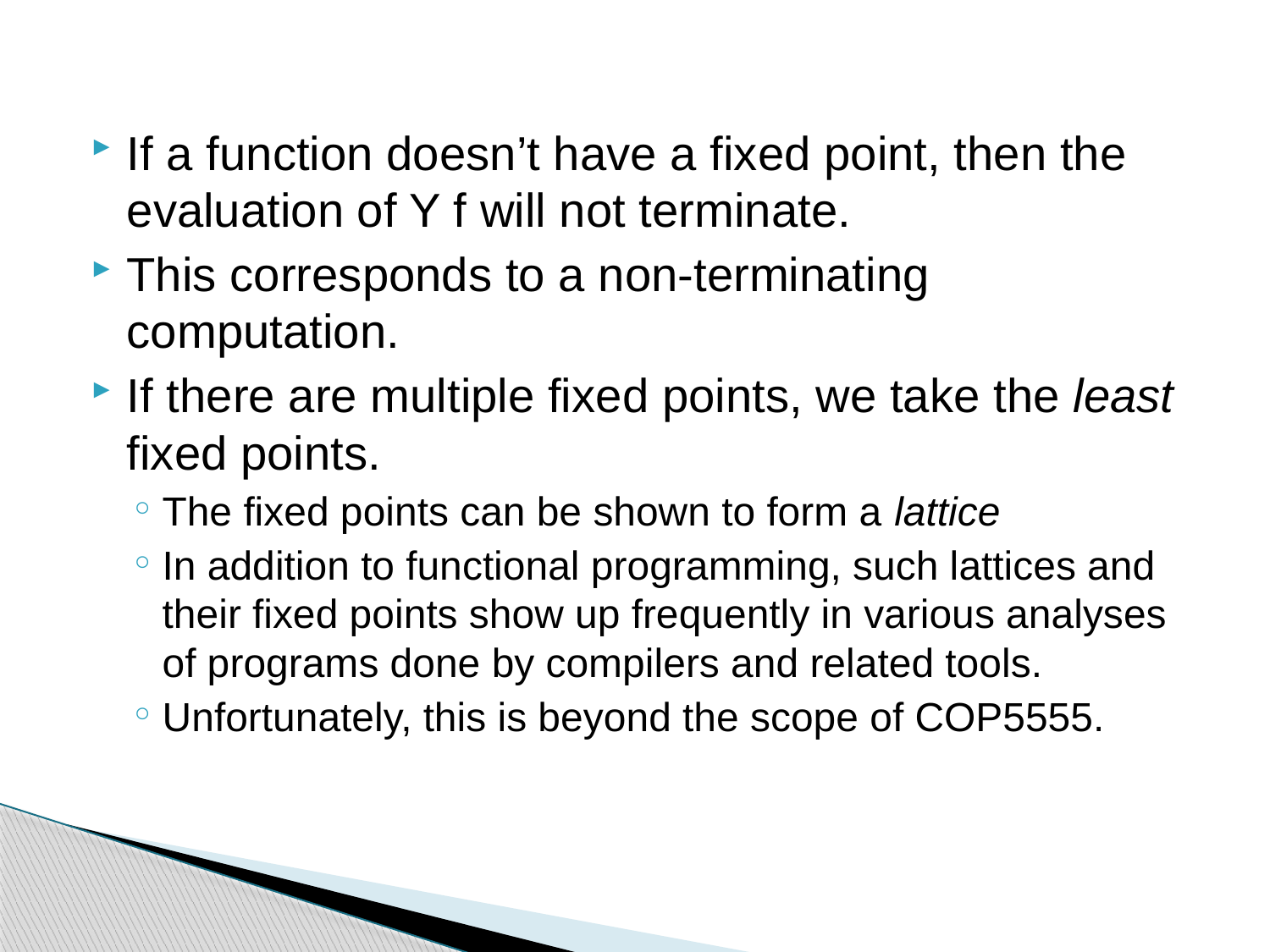

If a function doesn’t have a fixed point, then the evaluation of Y f will not terminate.
This corresponds to a non-terminating computation.
If there are multiple fixed points, we take the least fixed points.
The fixed points can be shown to form a lattice
In addition to functional programming, such lattices and their fixed points show up frequently in various analyses of programs done by compilers and related tools.
Unfortunately, this is beyond the scope of COP5555.